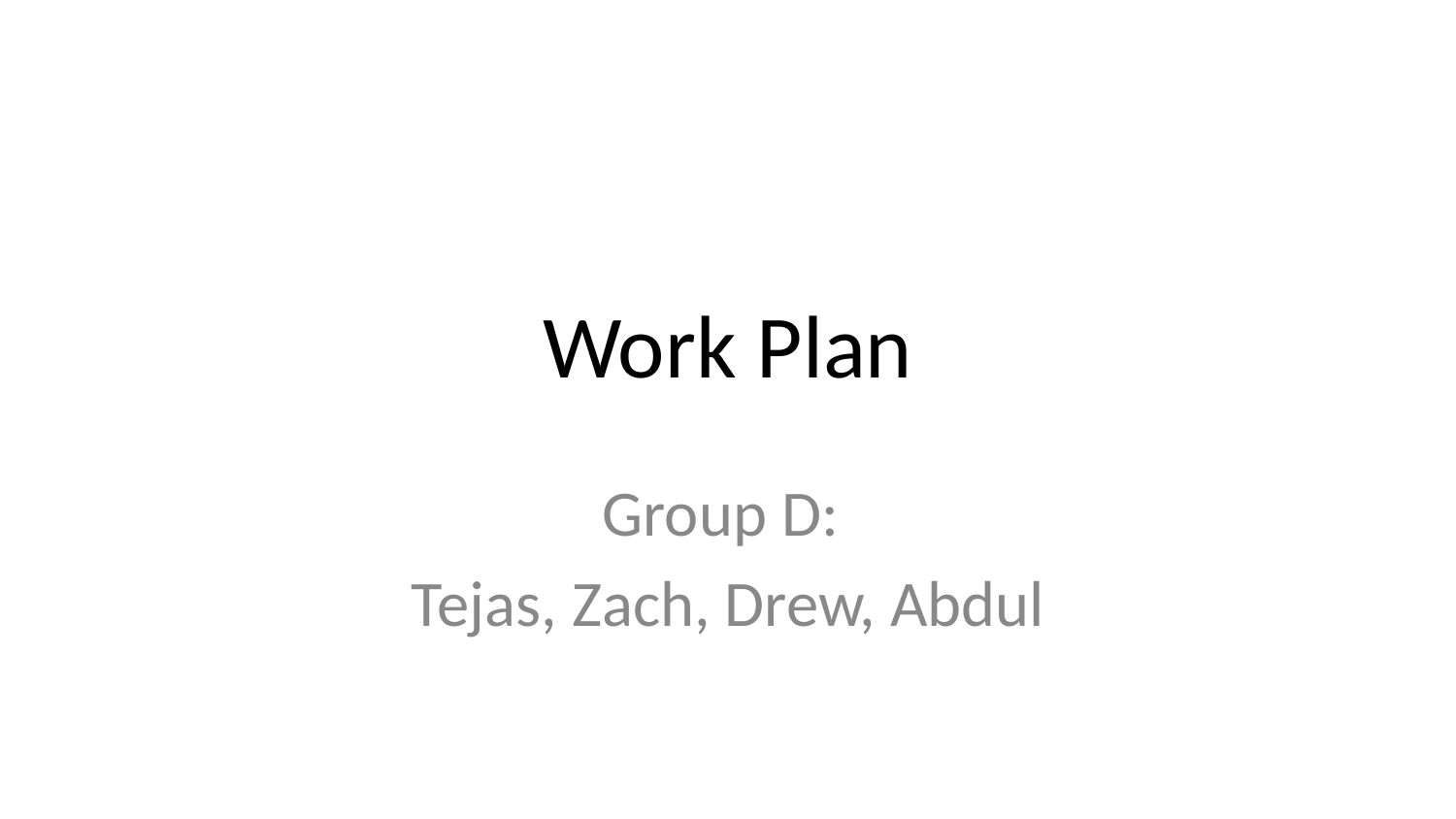

# Work Plan
Group D:
Tejas, Zach, Drew, Abdul